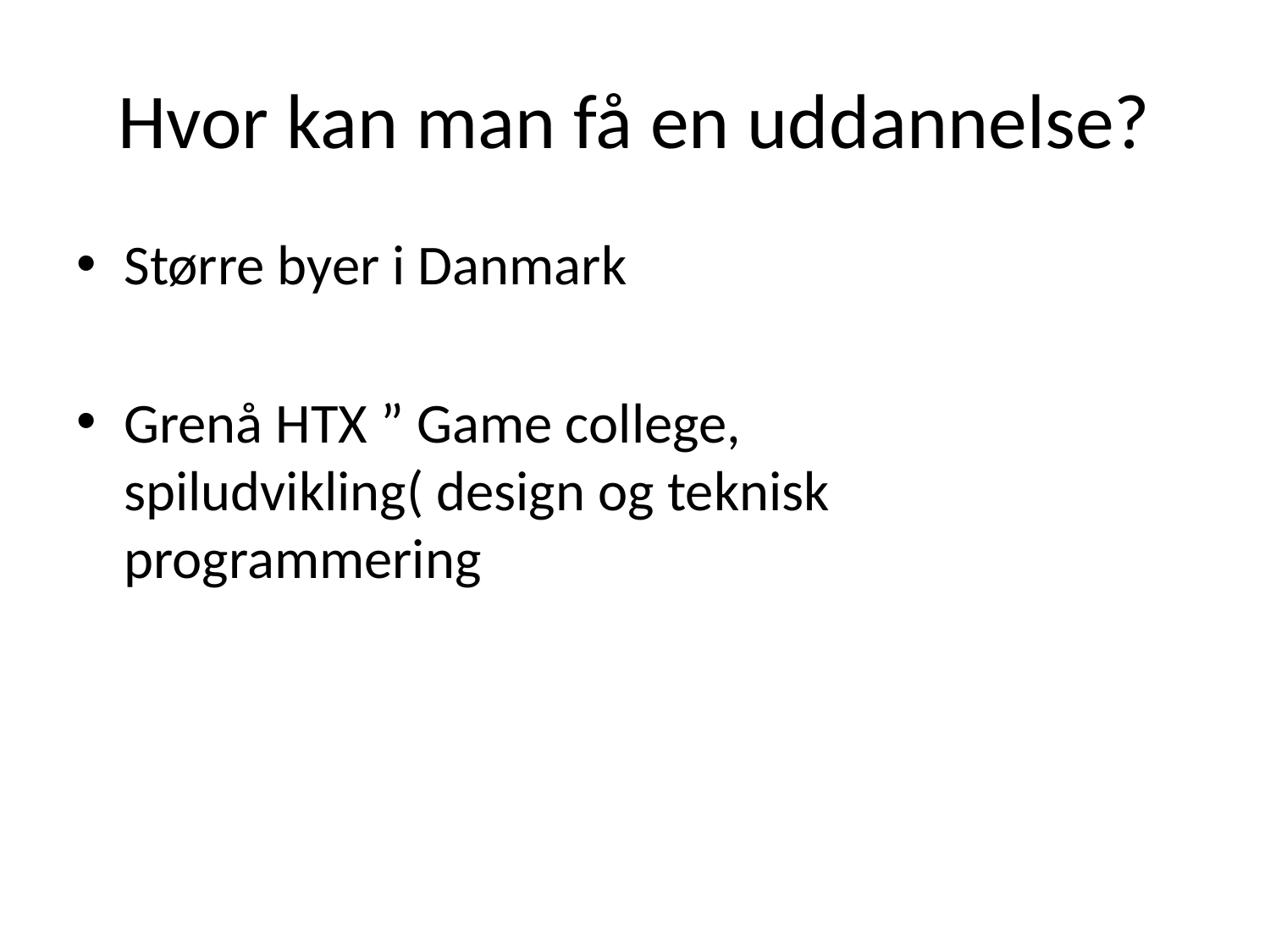

# Hvor kan man få en uddannelse?
Større byer i Danmark

Grenå HTX ” Game college, spiludvikling( design og teknisk programmering